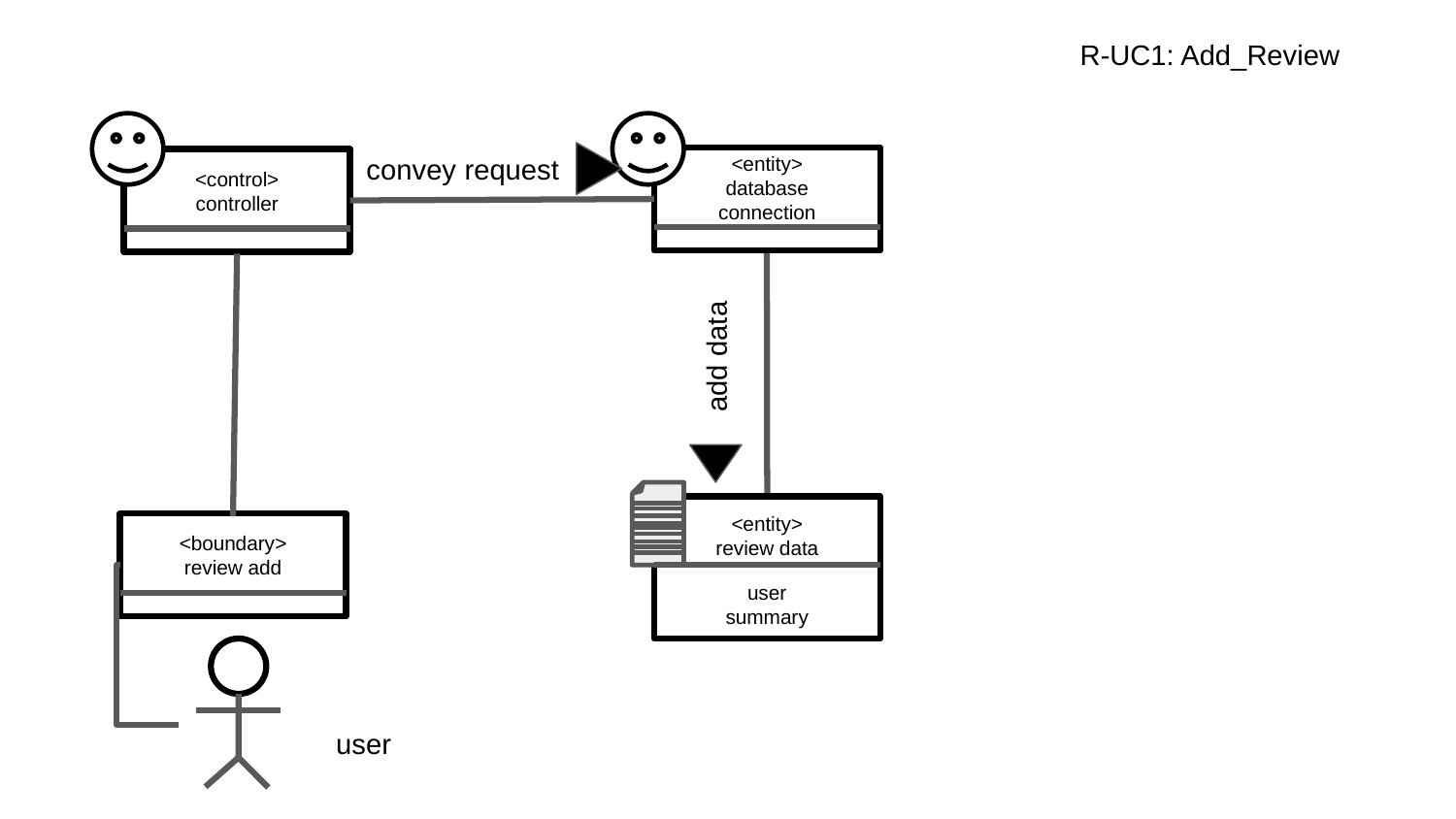

R-UC1: Add_Review

convey request
<entity>
database connection

<control>
controller

add data

<entity>
review data

<boundary>
review add

user
summary

user